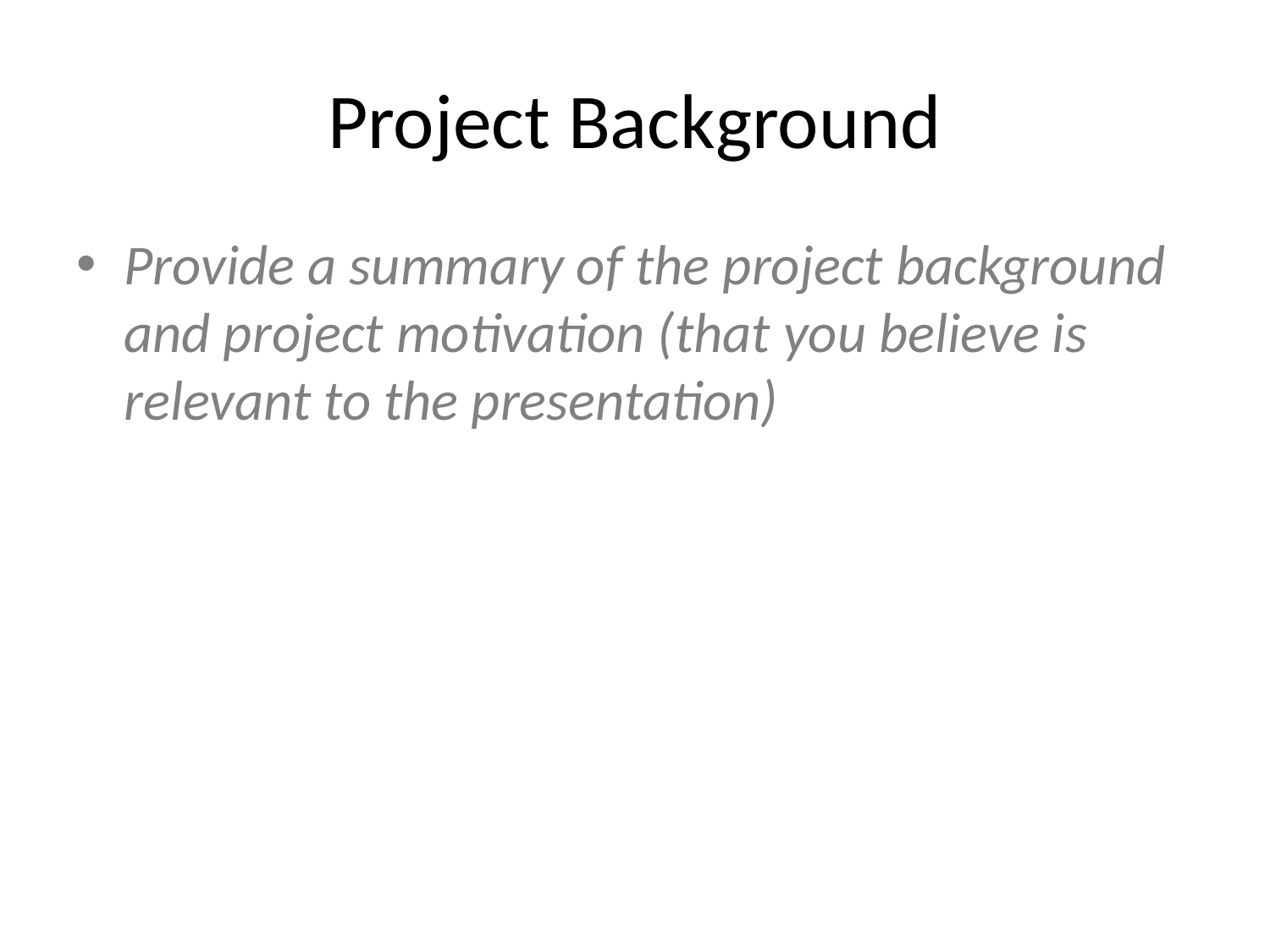

# Project Background
Provide a summary of the project background and project motivation (that you believe is relevant to the presentation)